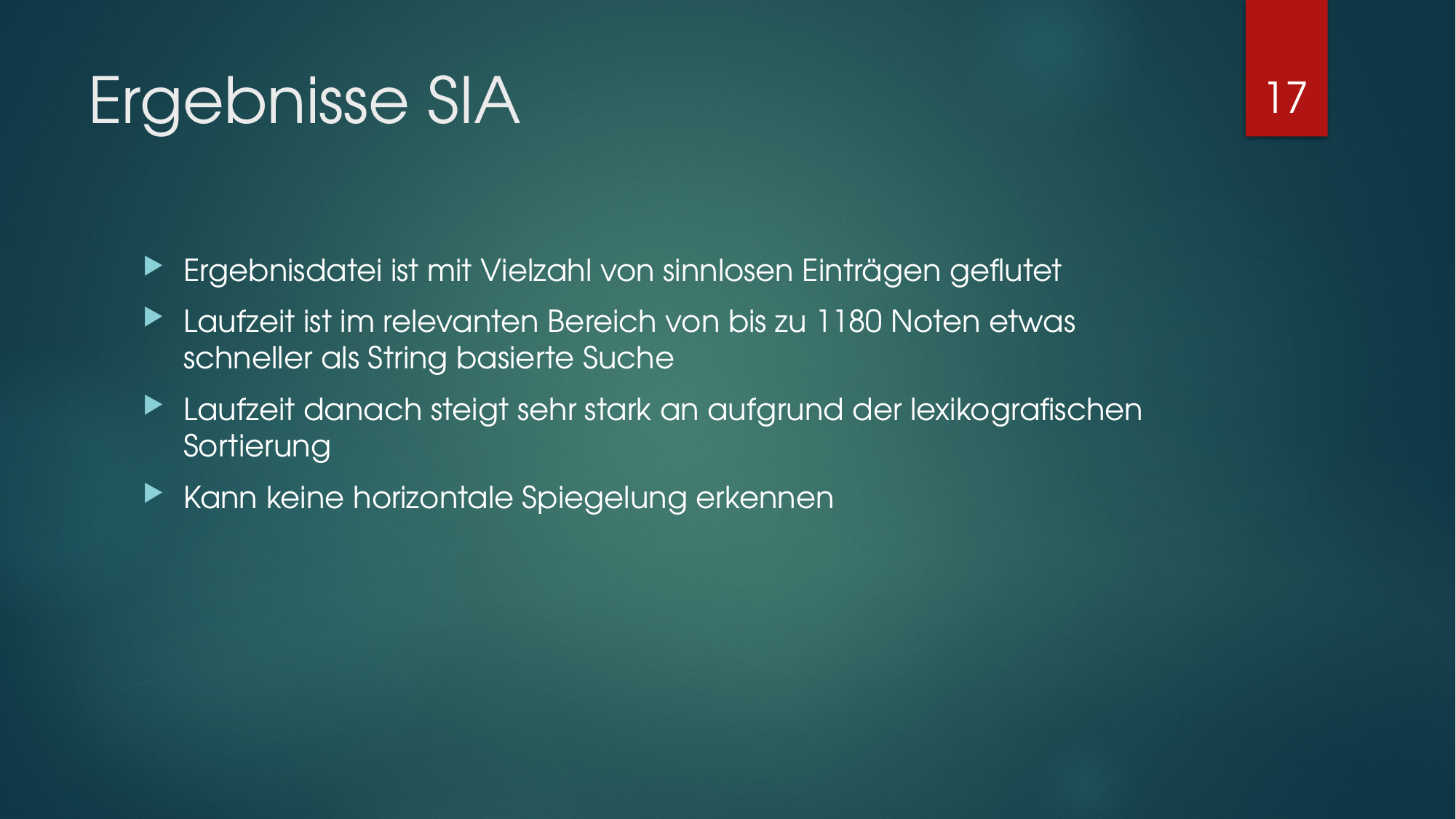

17
# Ergebnisse SIA
Ergebnisdatei ist mit Vielzahl von sinnlosen Einträgen geflutet
Laufzeit ist im relevanten Bereich von bis zu 1180 Noten etwas schneller als String basierte Suche
Laufzeit danach steigt sehr stark an aufgrund der lexikografischen Sortierung
Kann keine horizontale Spiegelung erkennen